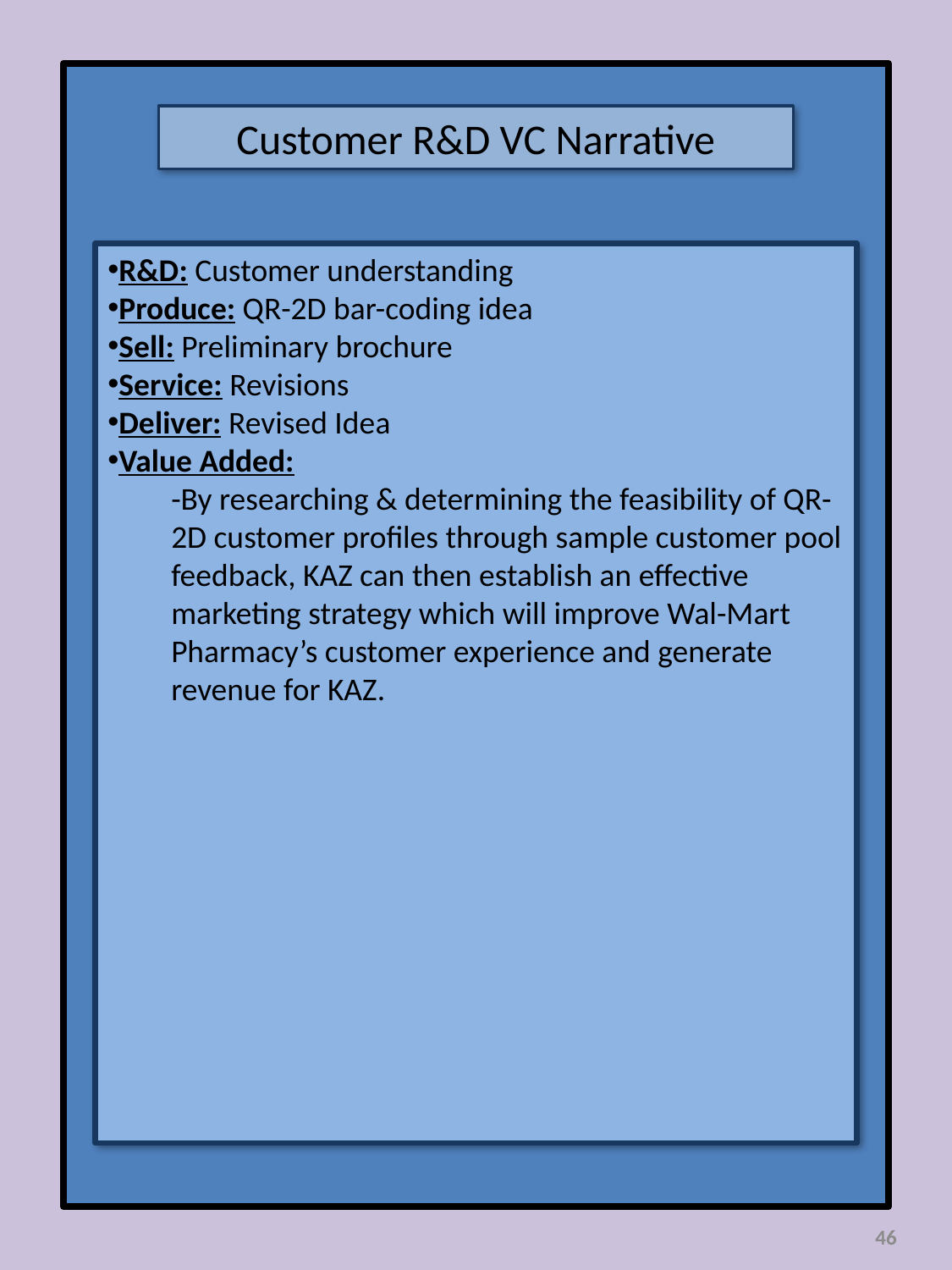

Customer R&D VC Narrative
R&D: Customer understanding
Produce: QR-2D bar-coding idea
Sell: Preliminary brochure
Service: Revisions
Deliver: Revised Idea
Value Added:
-By researching & determining the feasibility of QR-2D customer profiles through sample customer pool feedback, KAZ can then establish an effective marketing strategy which will improve Wal-Mart Pharmacy’s customer experience and generate revenue for KAZ.
46